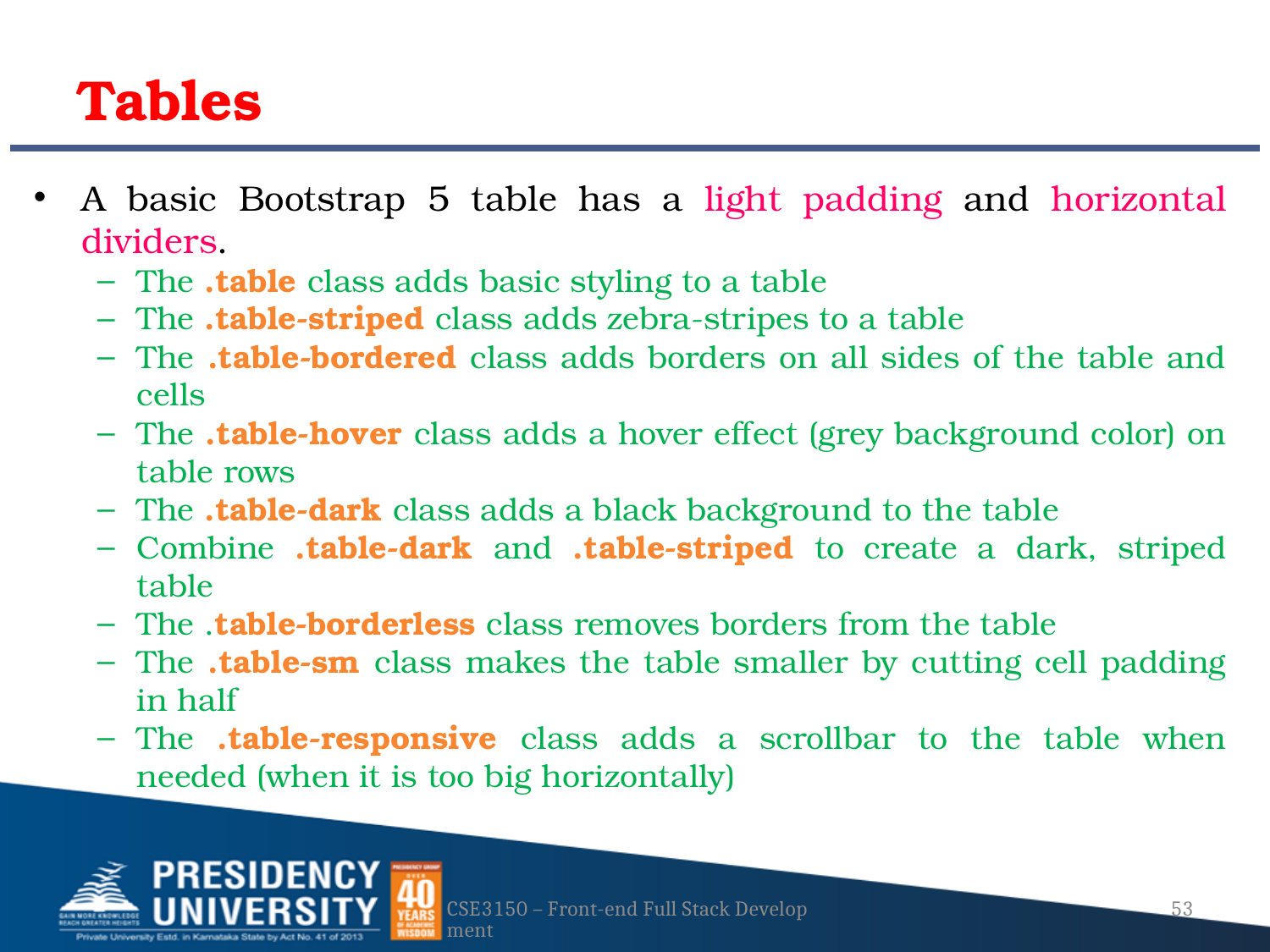

# Tables
A basic Bootstrap 5 table has a light padding and horizontal dividers.
The .table class adds basic styling to a table
The .table-striped class adds zebra-stripes to a table
The .table-bordered class adds borders on all sides of the table and cells
The .table-hover class adds a hover effect (grey background color) on table rows
The .table-dark class adds a black background to the table
Combine .table-dark and .table-striped to create a dark, striped table
The .table-borderless class removes borders from the table
The .table-sm class makes the table smaller by cutting cell padding in half
The .table-responsive class adds a scrollbar to the table when needed (when it is too big horizontally)
CSE3150 – Front-end Full Stack Development
53